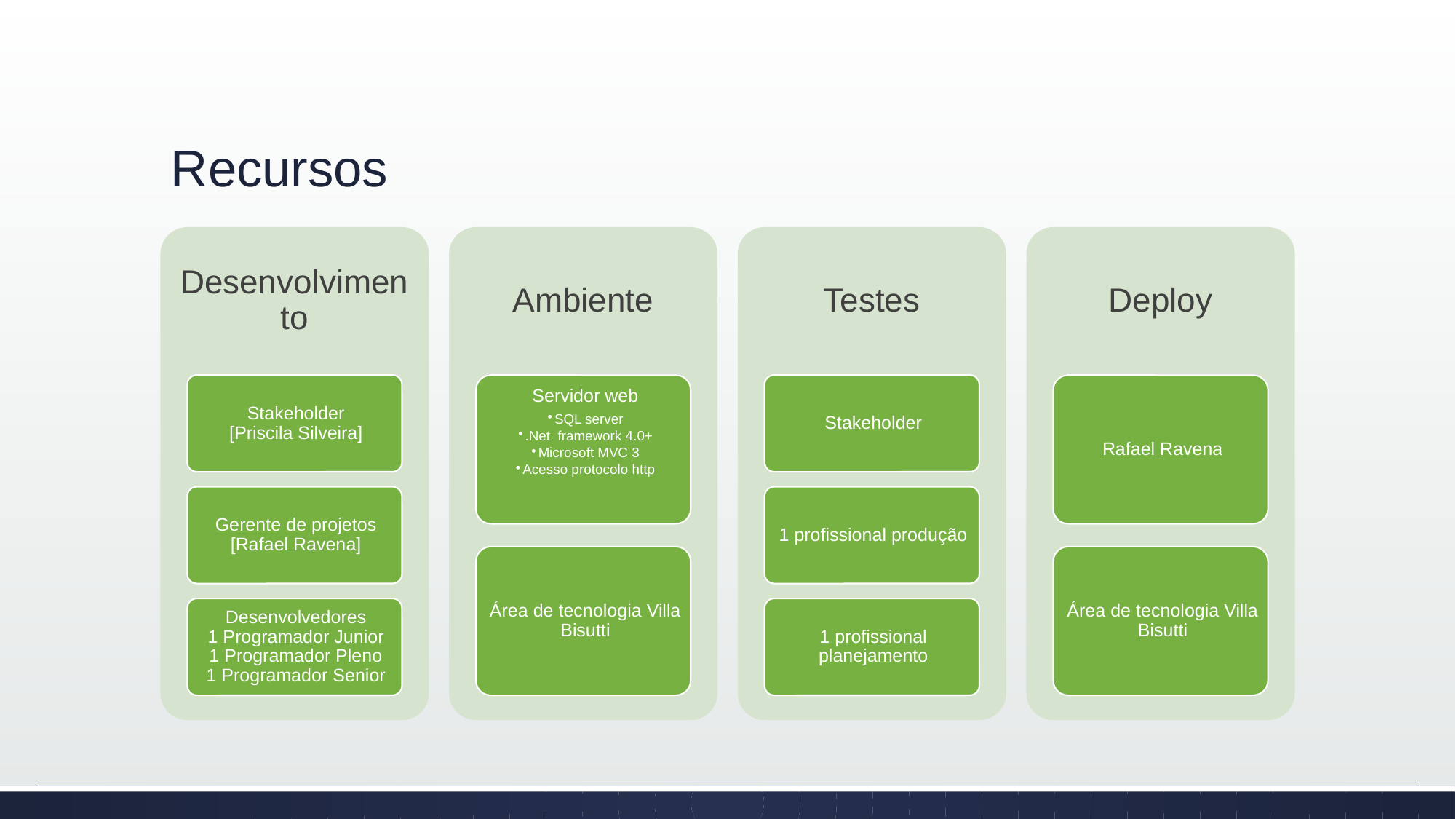

# Recursos
Desenvolvimento
Stakeholder
[Priscila Silveira]
Gerente de projetos [Rafael Ravena]
Desenvolvedores
1 Programador Junior
1 Programador Pleno
1 Programador Senior
Ambiente
Servidor web
SQL server
.Net  framework 4.0+
Microsoft MVC 3
Acesso protocolo http
Área de tecnologia Villa Bisutti
Testes
Stakeholder
1 profissional produção
1 profissional planejamento
Deploy
Rafael Ravena
Área de tecnologia Villa Bisutti